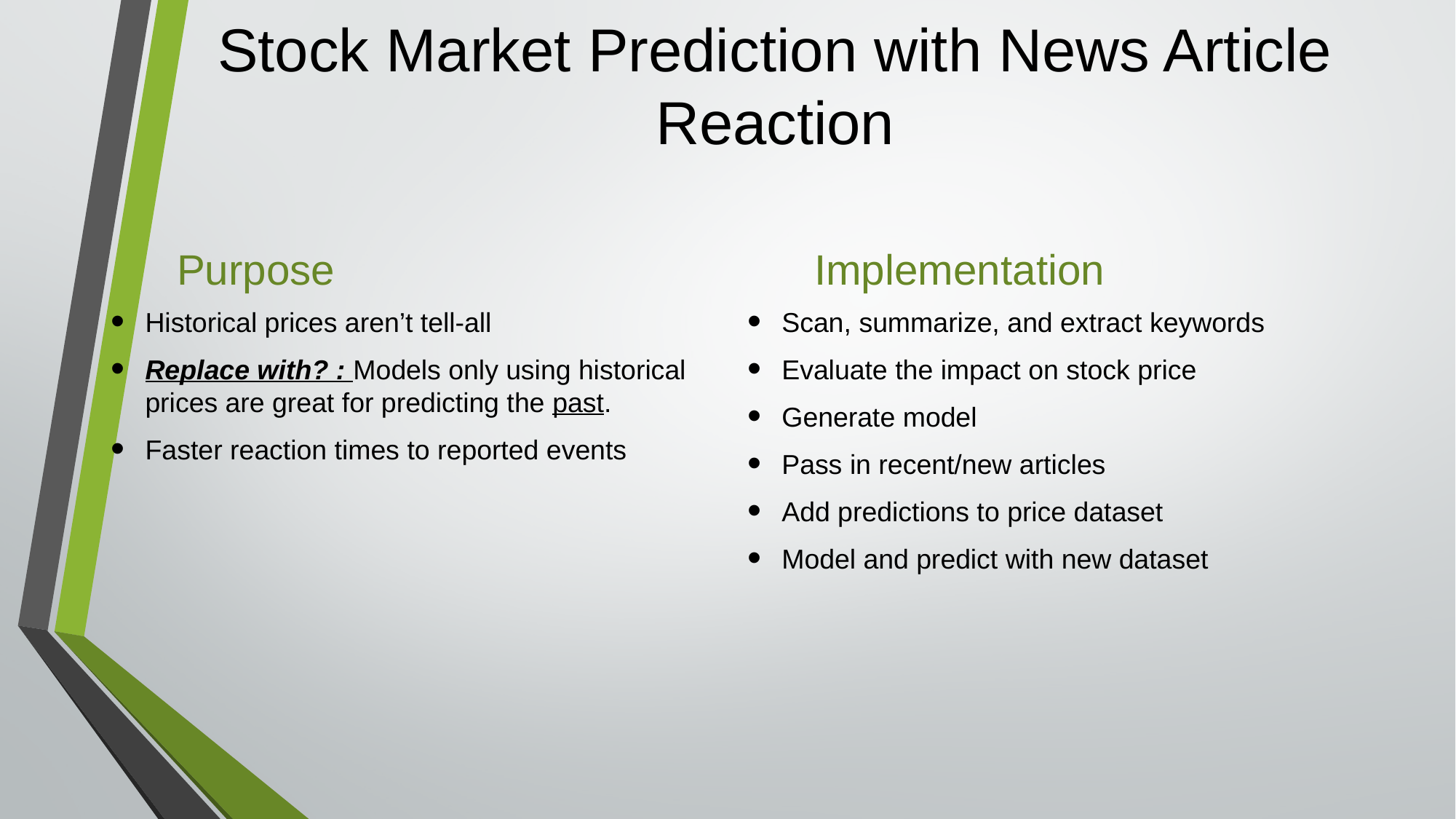

# Stock Market Prediction with News Article Reaction
Purpose
Implementation
Scan, summarize, and extract keywords
Evaluate the impact on stock price
Generate model
Pass in recent/new articles
Add predictions to price dataset
Model and predict with new dataset
Historical prices aren’t tell-all
Replace with? : Models only using historical prices are great for predicting the past.
Faster reaction times to reported events